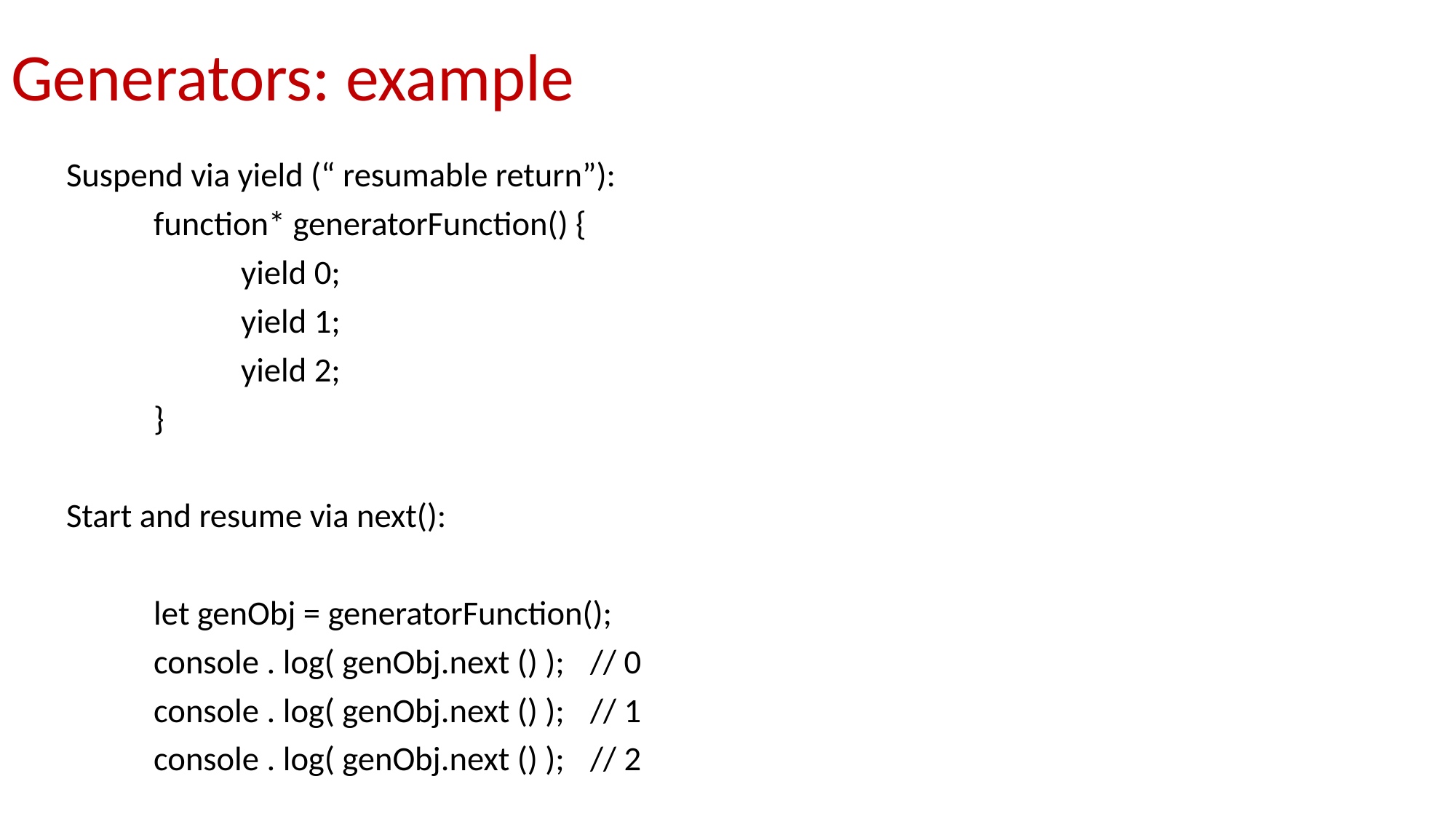

# Generators: example
Suspend via yield (“ resumable return”):
	function* generatorFunction() {
		yield 0;
		yield 1;
		yield 2;
	}

Start and resume via next():

	let genObj = generatorFunction();
	console . log( genObj.next () ); 	// 0
	console . log( genObj.next () );	// 1
	console . log( genObj.next () ); 	// 2